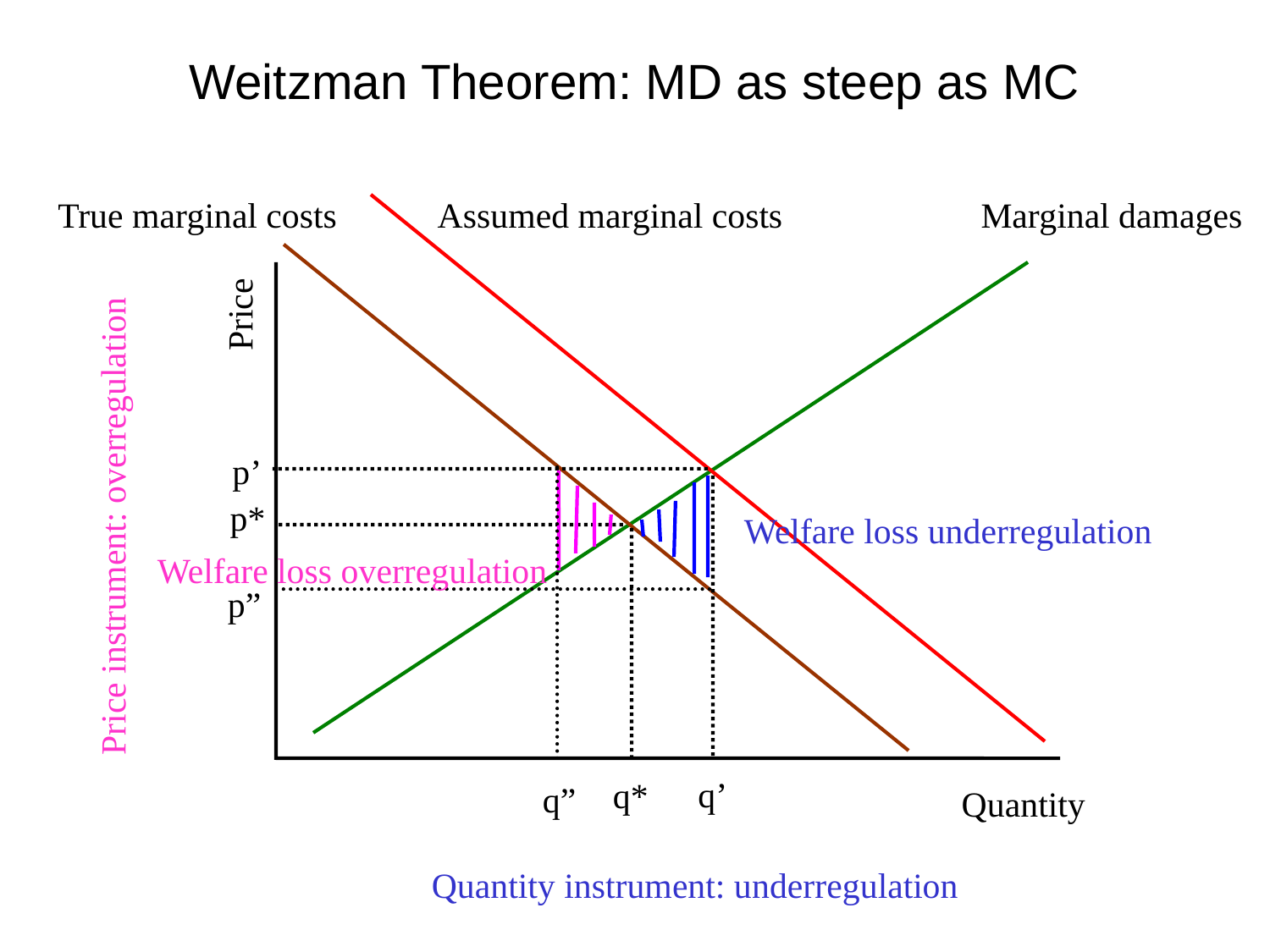

# Weitzman Theorem: MD as steep as MC

True marginal costs
Assumed marginal costs
Marginal damages

Price
p’

p*
Price instrument: overregulation

Welfare loss underregulation

Welfare loss overregulation
p”

q’
q*
q”
Quantity
Quantity instrument: underregulation